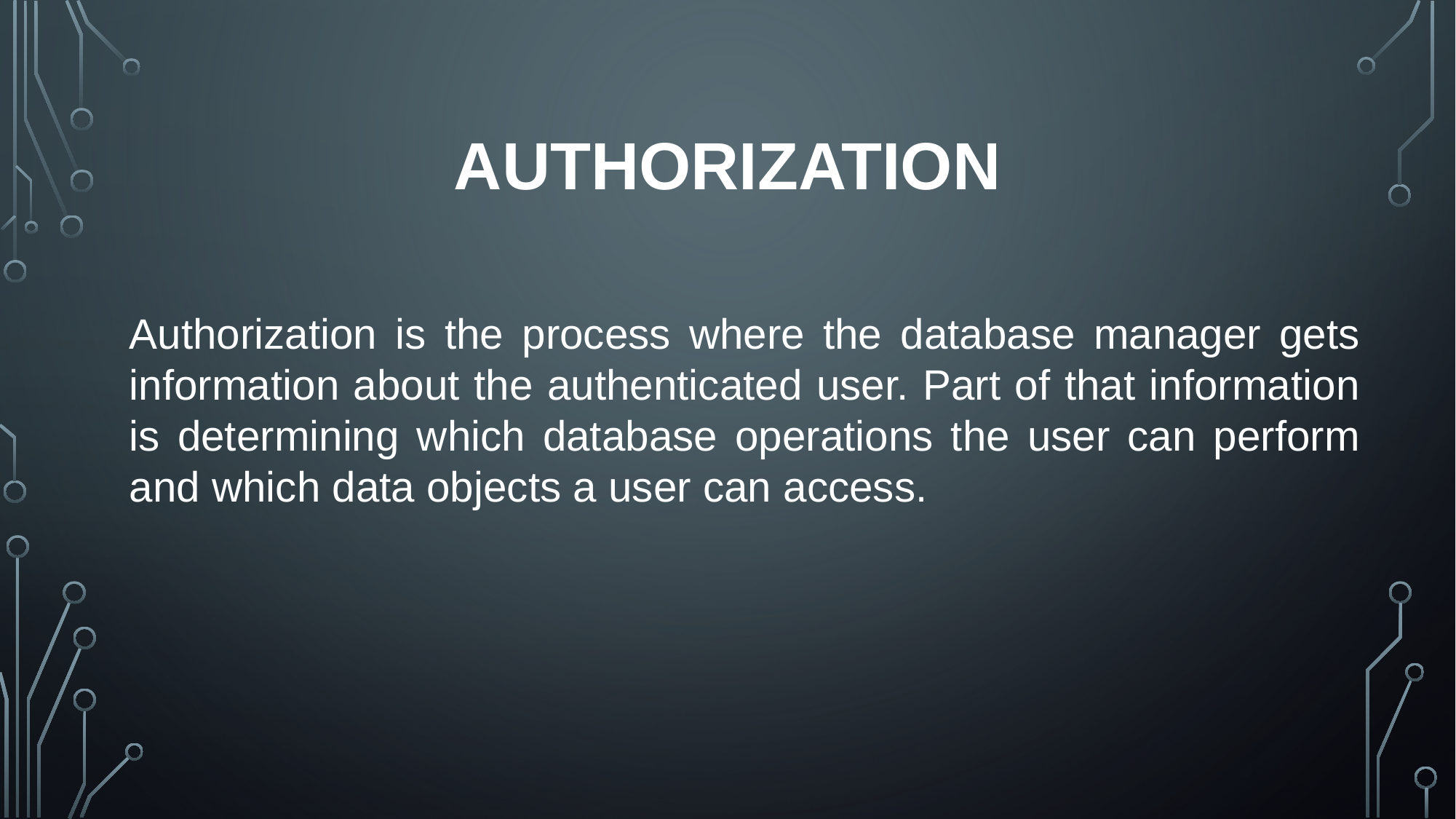

AUTHORIZATION
Authorization is the process where the database manager gets information about the authenticated user. Part of that information is determining which database operations the user can perform and which data objects a user can access.